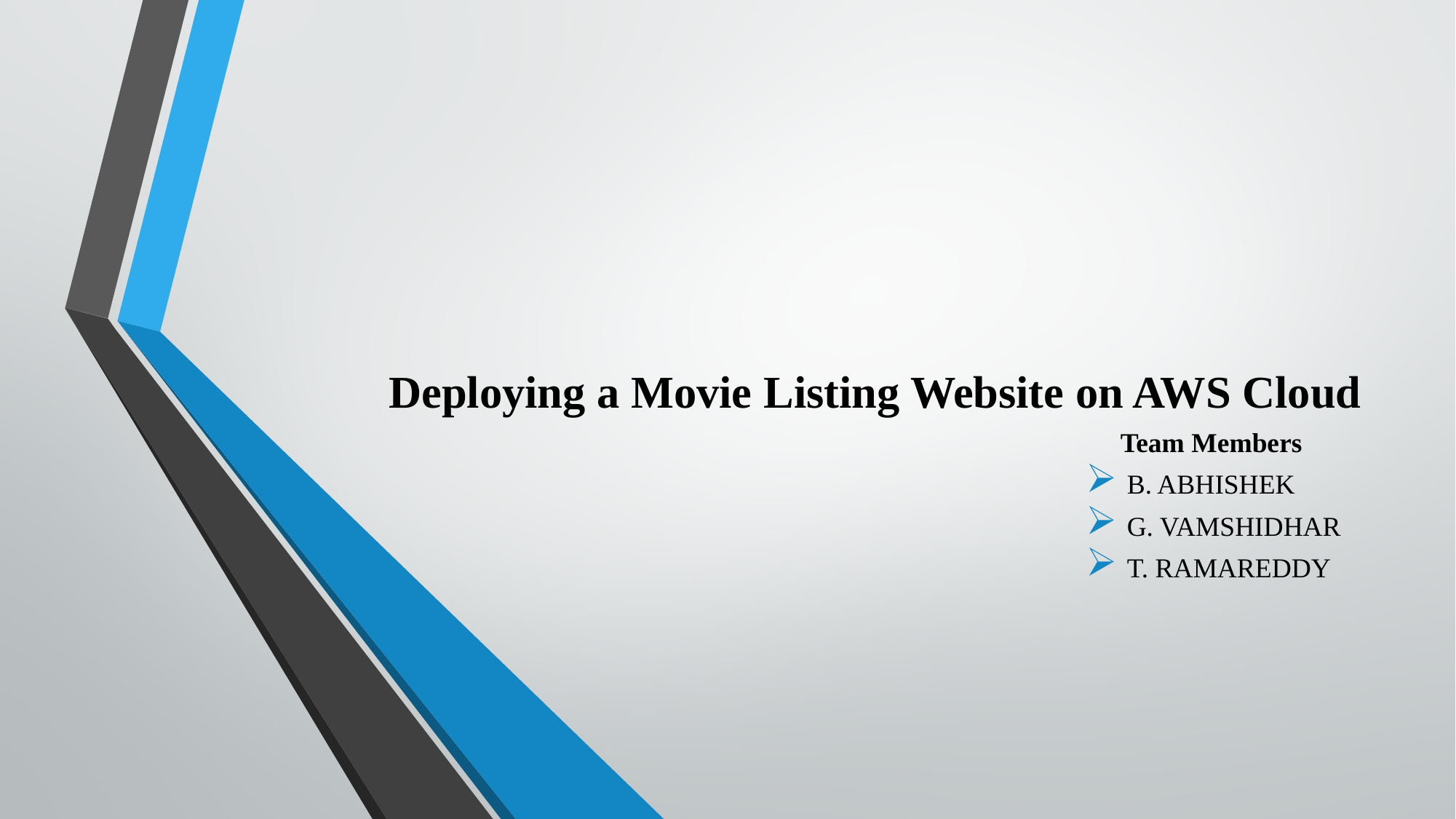

# Deploying a Movie Listing Website on AWS Cloud
     Team Members
B. ABHISHEK
G. VAMSHIDHAR
T. RAMAREDDY